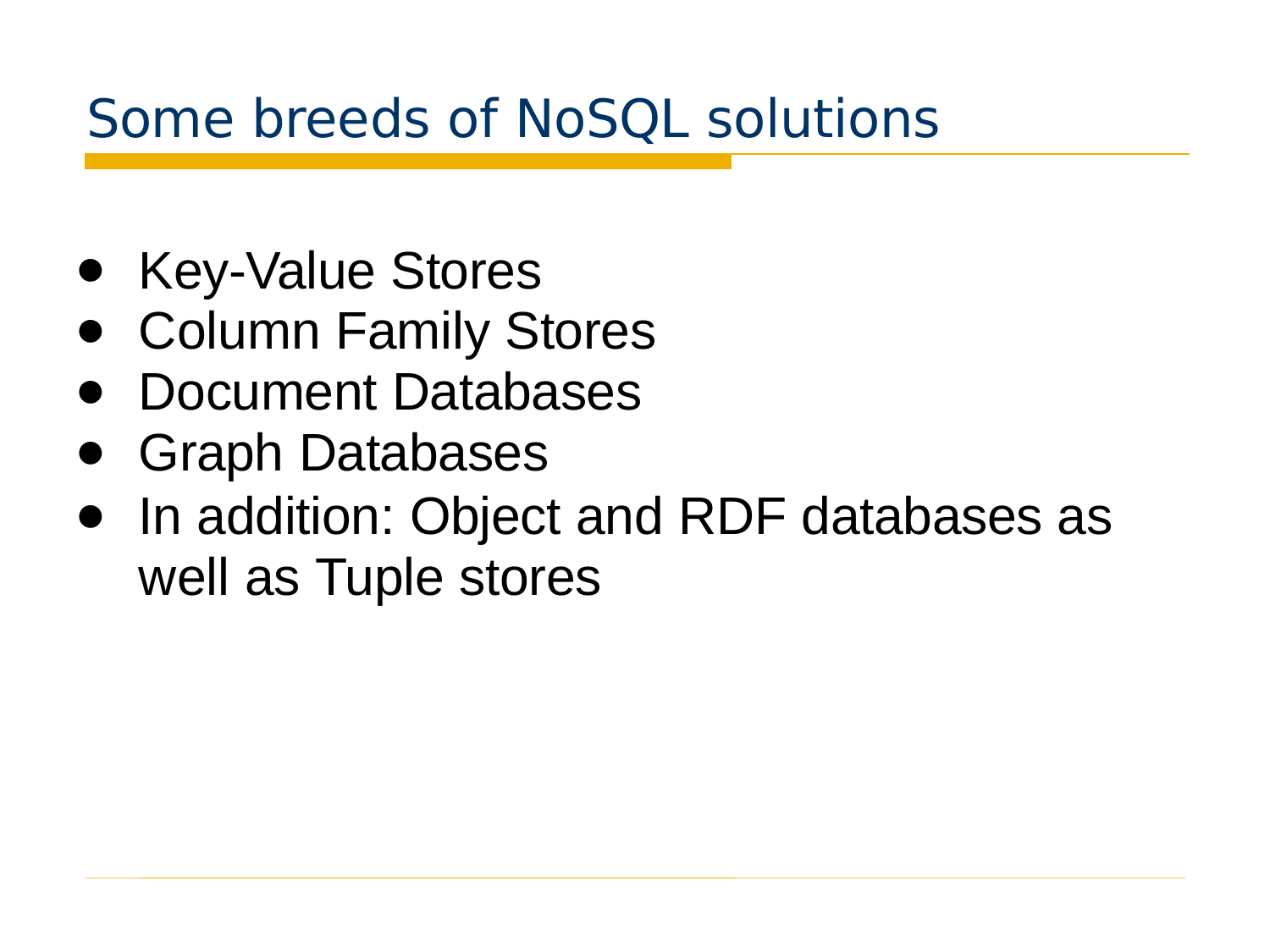

# Some breeds of NoSQL solutions
Key-Value Stores
Column Family Stores
Document Databases
Graph Databases
In addition: Object and RDF databases as well as Tuple stores